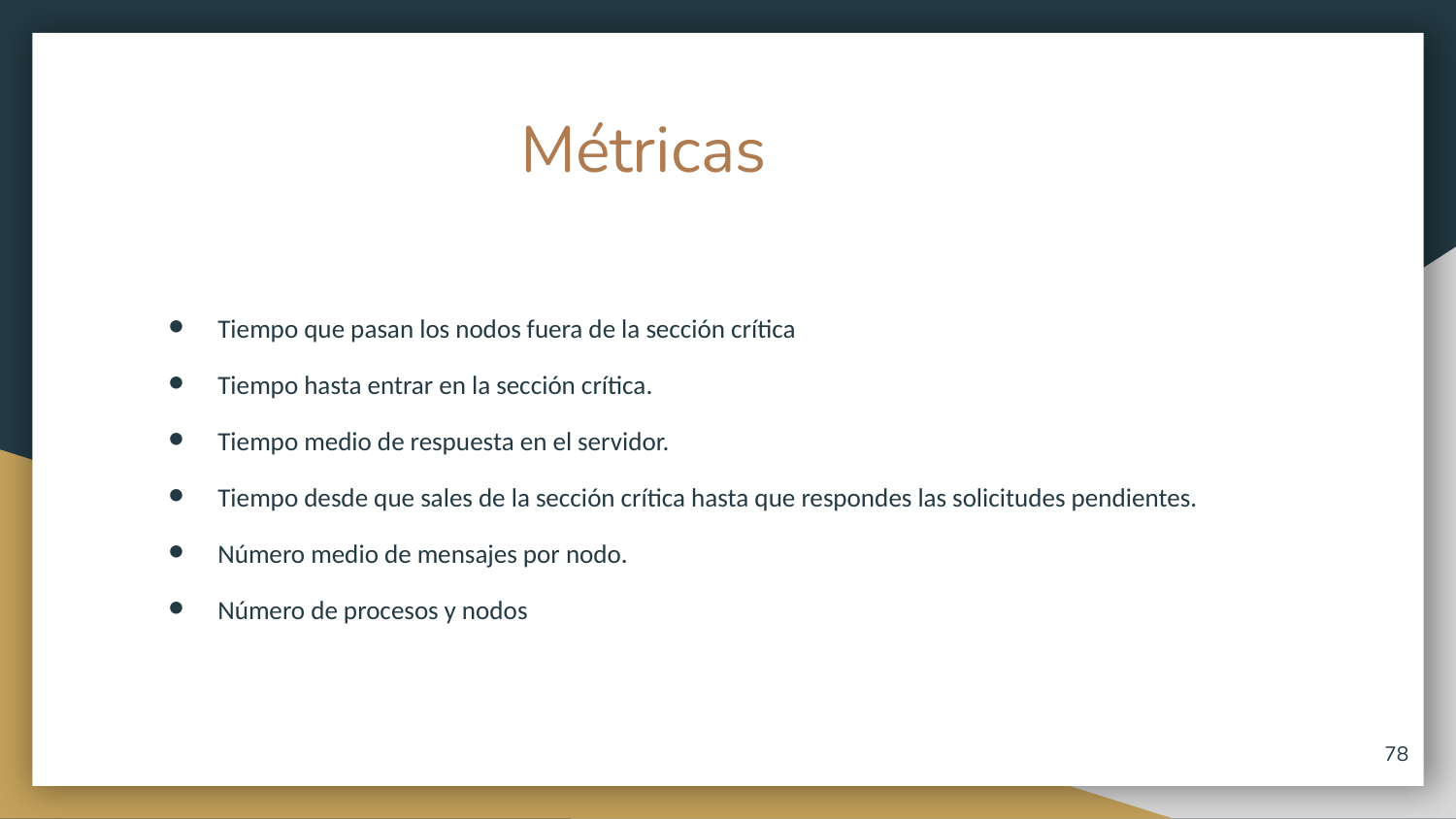

Métricas
Tiempo que pasan los nodos fuera de la sección crítica
Tiempo hasta entrar en la sección crítica.
Tiempo medio de respuesta en el servidor.
Tiempo desde que sales de la sección crítica hasta que respondes las solicitudes pendientes.
Número medio de mensajes por nodo.
Número de procesos y nodos
78